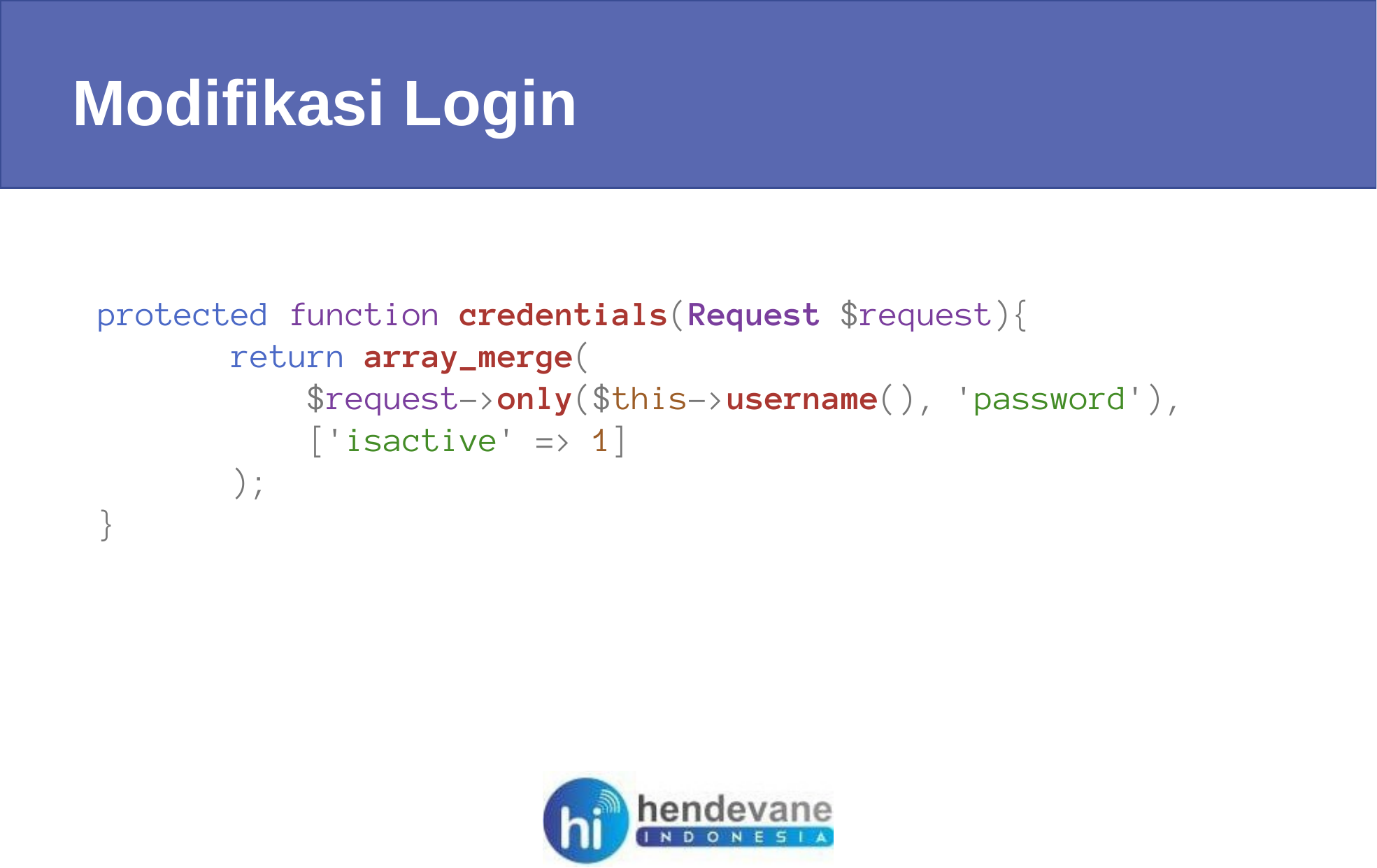

Modifikasi Login
 protected function credentials(Request $request){
        return array_merge(
            $request->only($this->username(), 'password'),
            ['isactive' => 1]
        );
 }